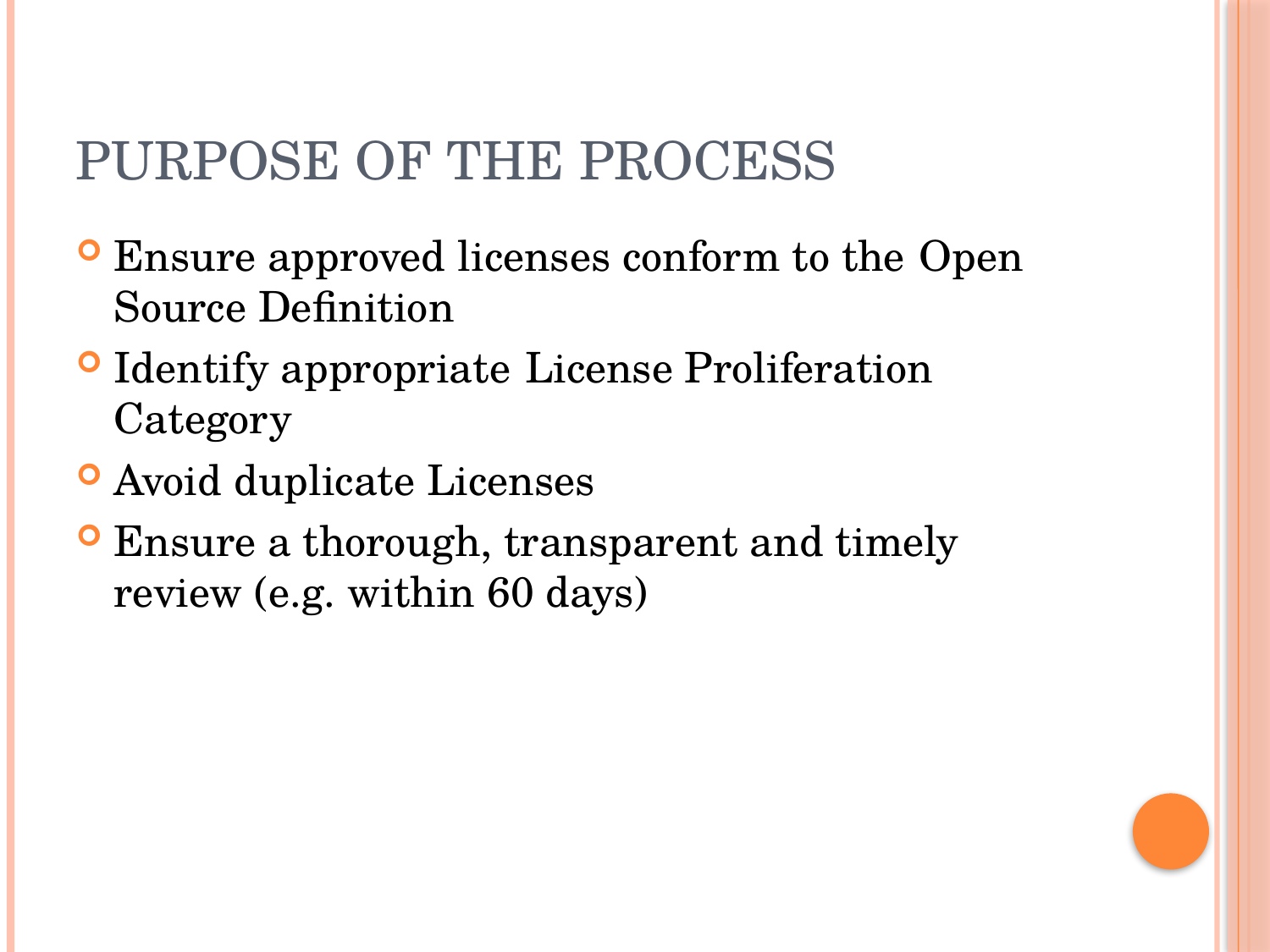

# Purpose Of The Process
Ensure approved licenses conform to the Open Source Definition
Identify appropriate License Proliferation Category
Avoid duplicate Licenses
Ensure a thorough, transparent and timely review (e.g. within 60 days)